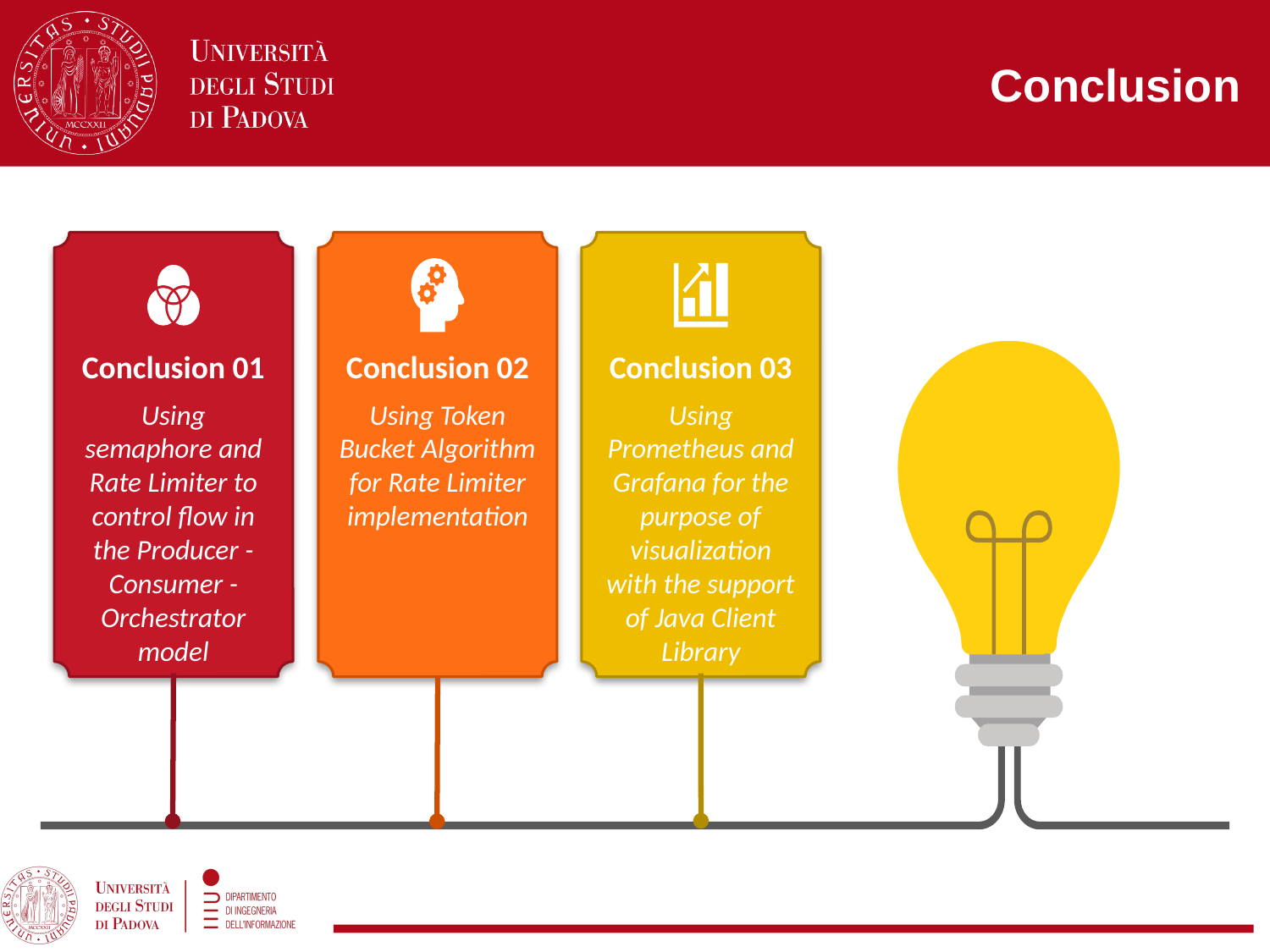

# Conclusion

Conclusion 01
Conclusion 02
Conclusion 03

Using semaphore and Rate Limiter to control flow in the Producer - Consumer - Orchestrator model
Using Token Bucket Algorithm for Rate Limiter implementation
Using Prometheus and Grafana for the purpose of visualization with the support of Java Client Library